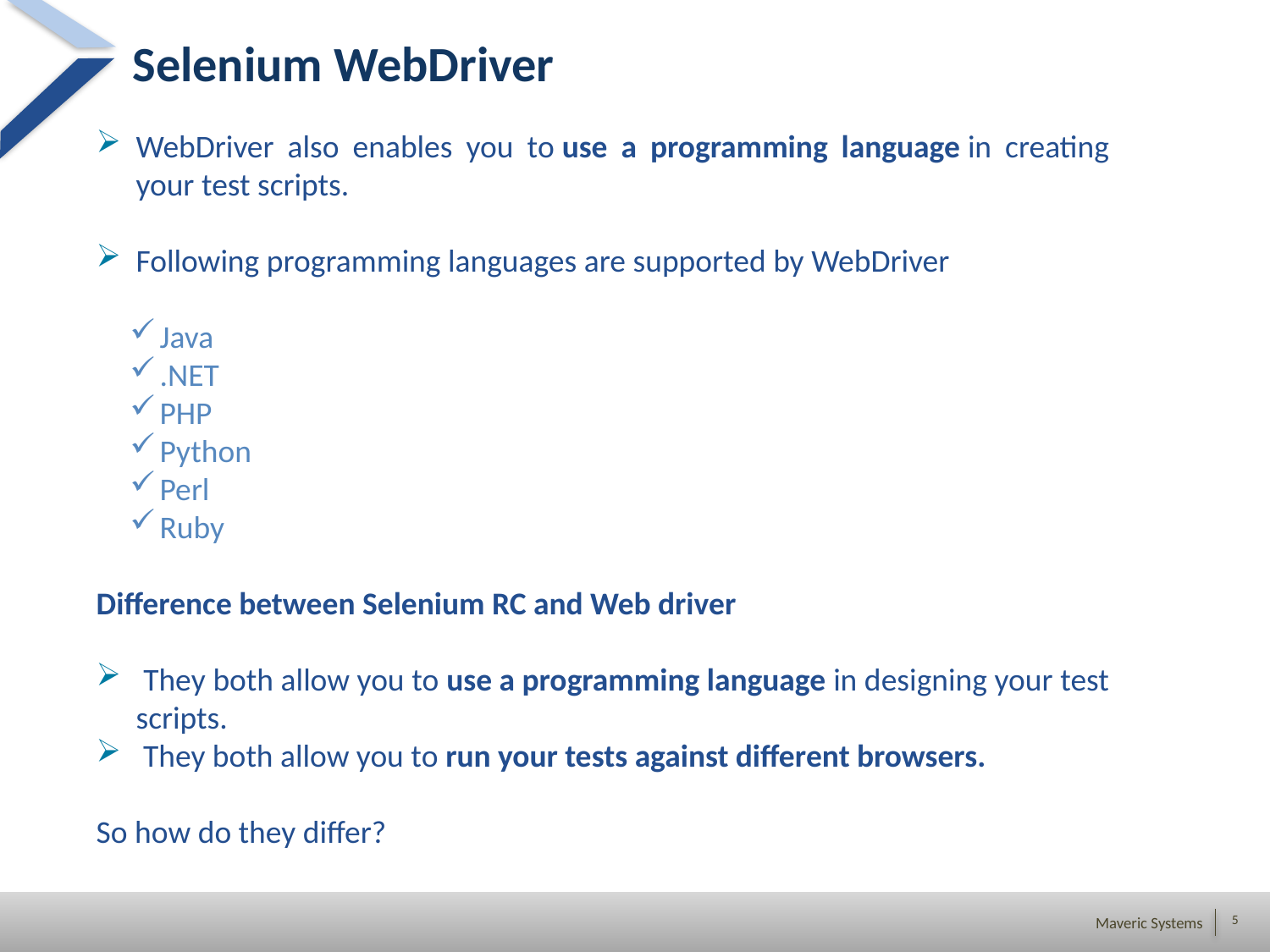

# Selenium WebDriver
WebDriver also enables you to use a programming language in creating your test scripts.

Following programming languages are supported by WebDriver

Java
.NET
PHP
Python
Perl
Ruby

Difference between Selenium RC and Web driver

 They both allow you to use a programming language in designing your test scripts.
 They both allow you to run your tests against different browsers.

So how do they differ?